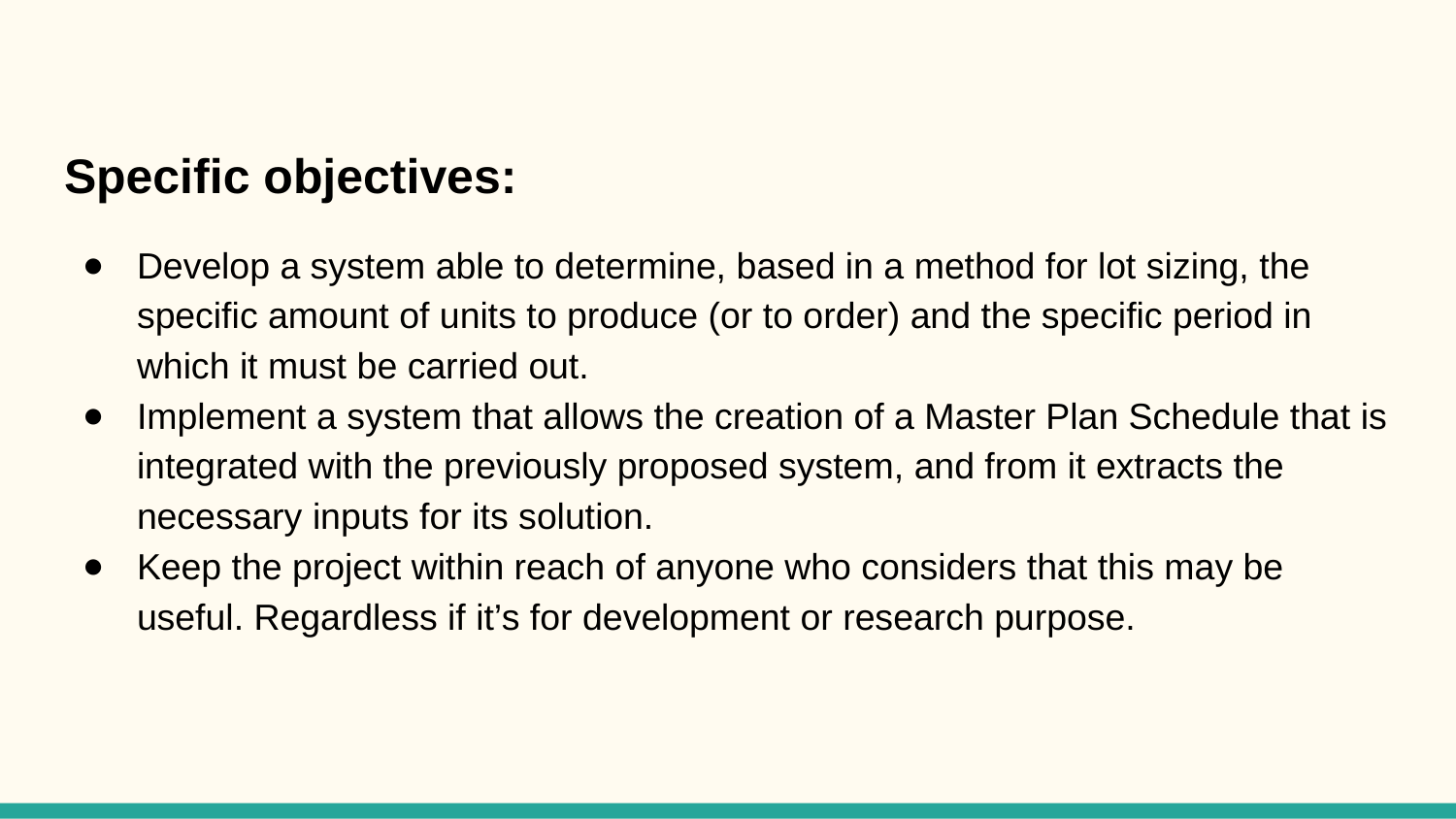

Specific objectives:
Develop a system able to determine, based in a method for lot sizing, the specific amount of units to produce (or to order) and the specific period in which it must be carried out.
Implement a system that allows the creation of a Master Plan Schedule that is integrated with the previously proposed system, and from it extracts the necessary inputs for its solution.
Keep the project within reach of anyone who considers that this may be useful. Regardless if it’s for development or research purpose.